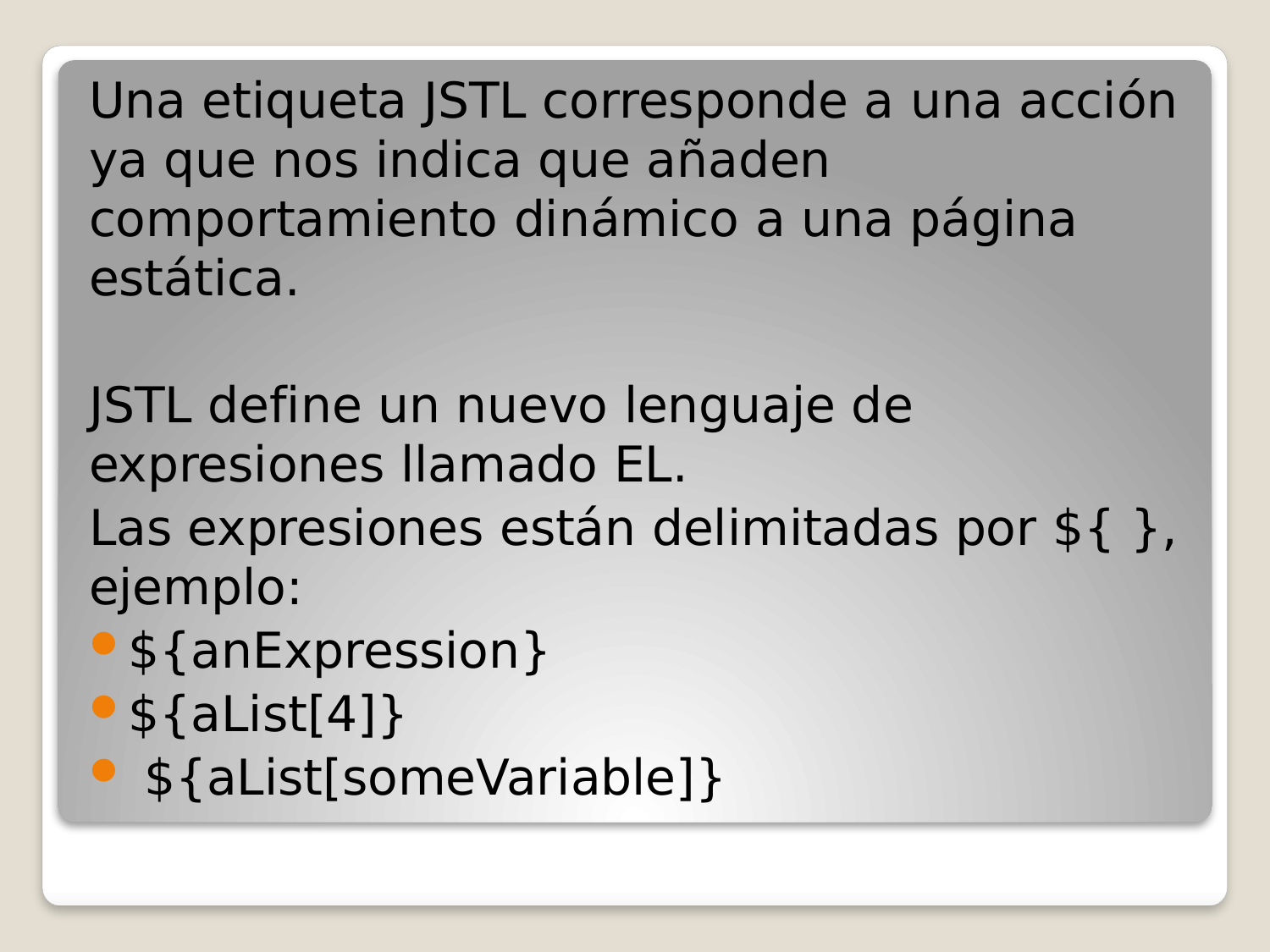

Una etiqueta JSTL corresponde a una acción ya que nos indica que añaden comportamiento dinámico a una página estática.

JSTL define un nuevo lenguaje de expresiones llamado EL.
Las expresiones están delimitadas por ${ }, ejemplo:
${anExpression}
${aList[4]}
 ${aList[someVariable]}